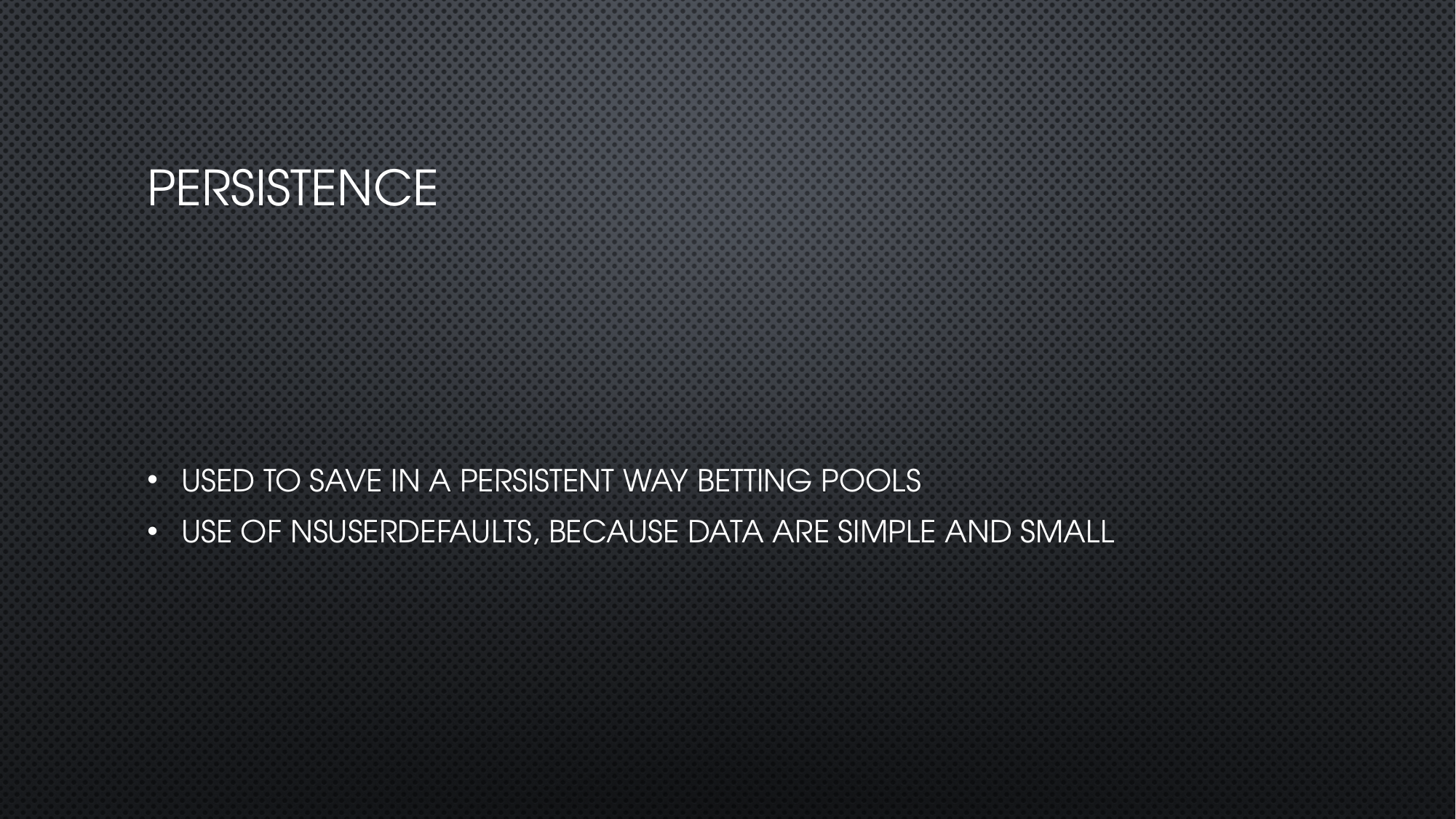

# Persistence
Used to save in a persistent way betting pools
Use of NSUserDefaults, because data are simple and small